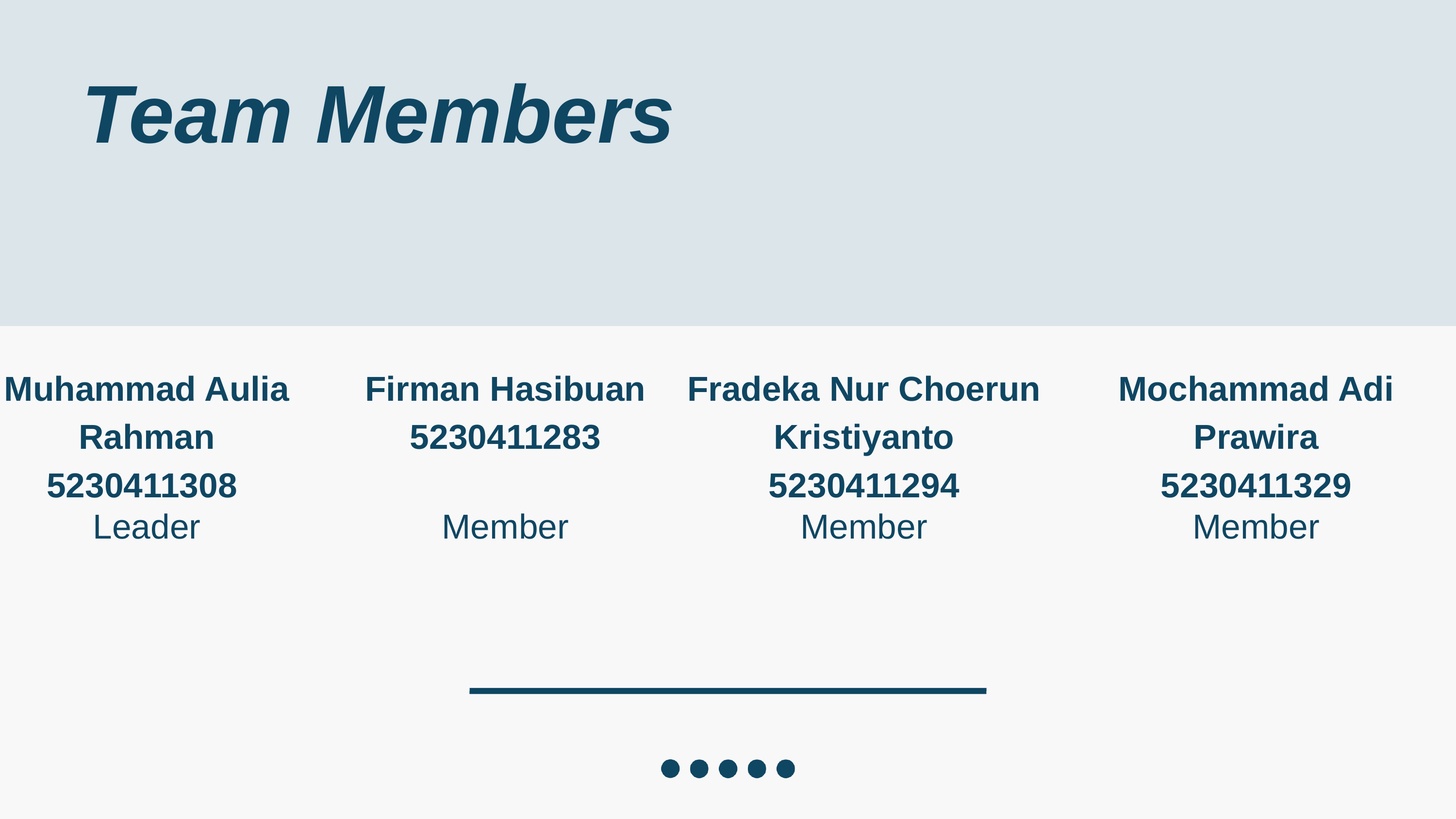

Team Members
Muhammad Aulia Rahman
5230411308
Firman Hasibuan
5230411283
Fradeka Nur Choerun Kristiyanto
5230411294
Mochammad Adi Prawira
5230411329
Leader
Member
Member
Member